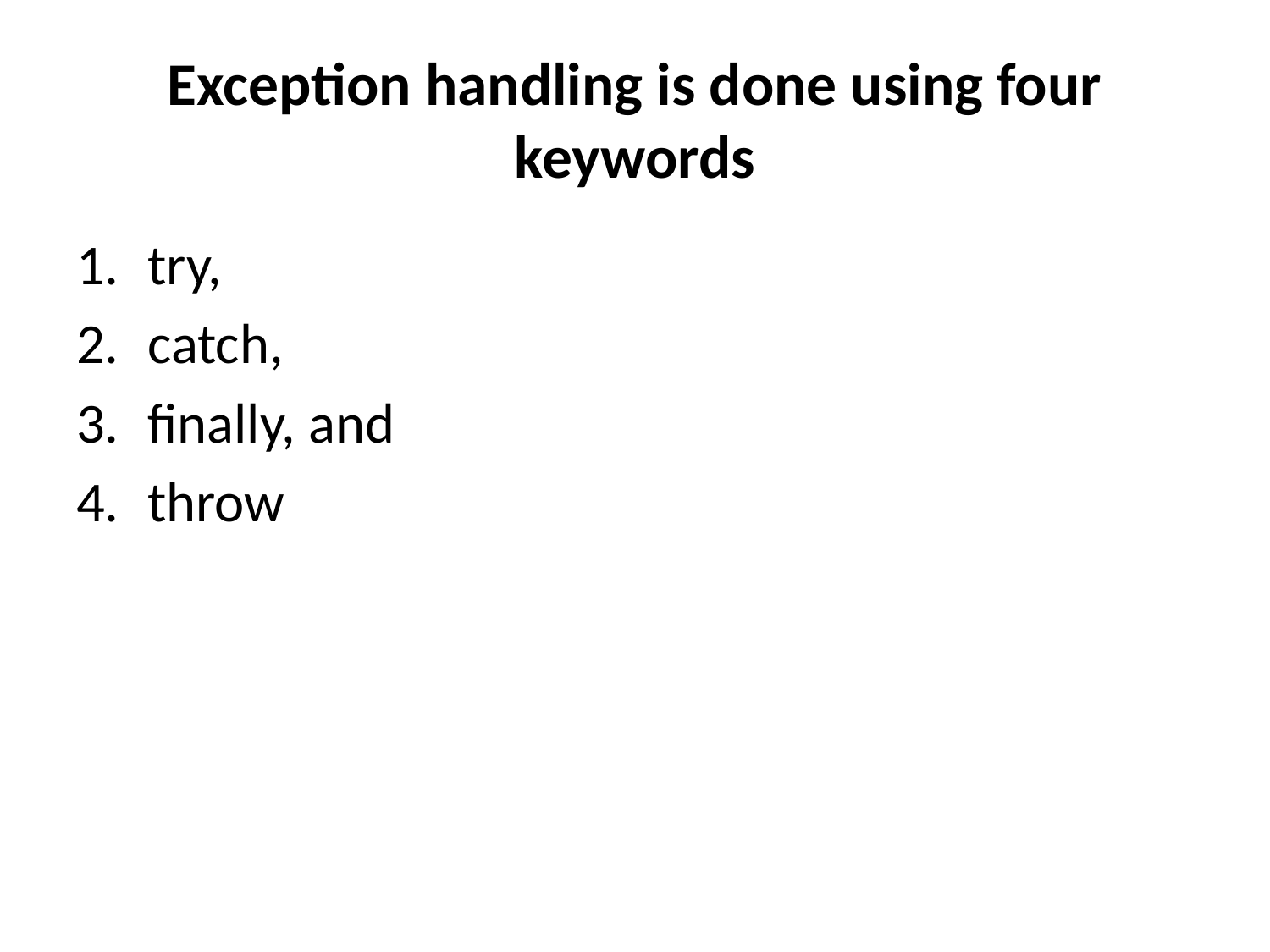

# Exception handling is done using four keywords
try,
catch,
finally, and
throw